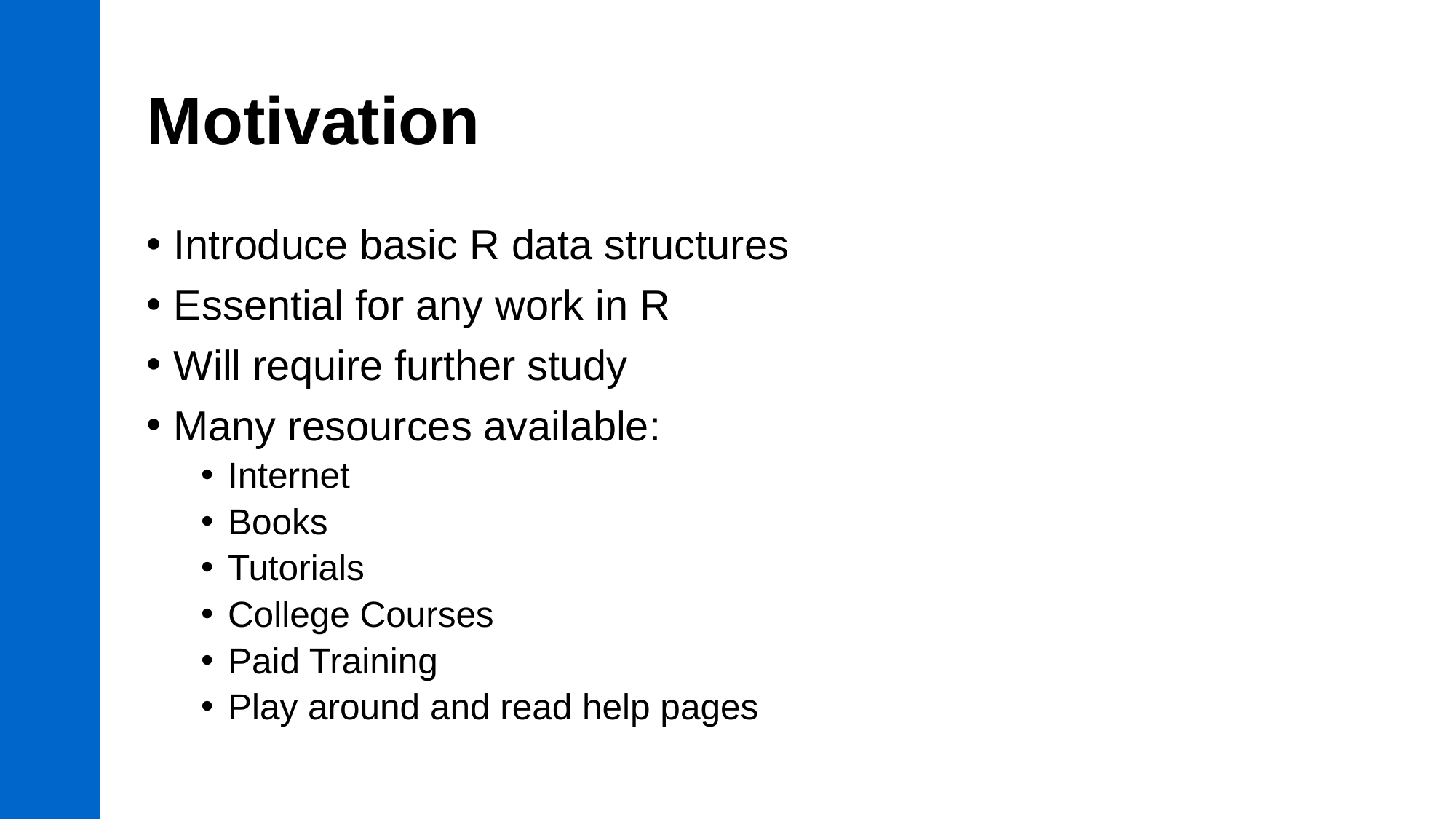

# Motivation
Introduce basic R data structures
Essential for any work in R
Will require further study
Many resources available:
Internet
Books
Tutorials
College Courses
Paid Training
Play around and read help pages